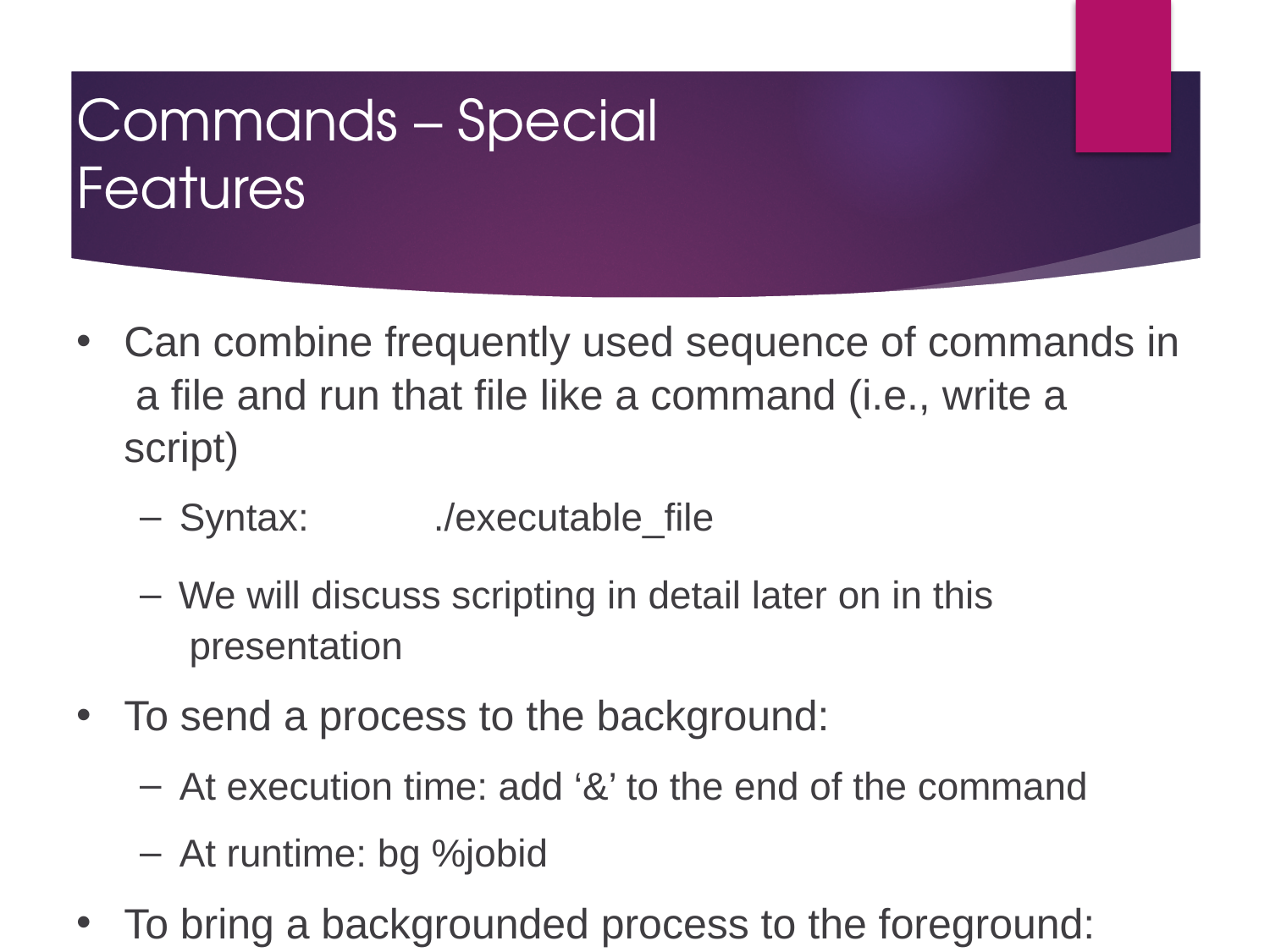

# Commands – Special Features
Can combine frequently used sequence of commands in  a file and run that file like a command (i.e., write a script)
Syntax:	./executable_file
We will discuss scripting in detail later on in this  presentation
To send a process to the background:
At execution time: add ‘&’ to the end of the command
At runtime: bg %jobid
To bring a backgrounded process to the foreground:
fg %jobid